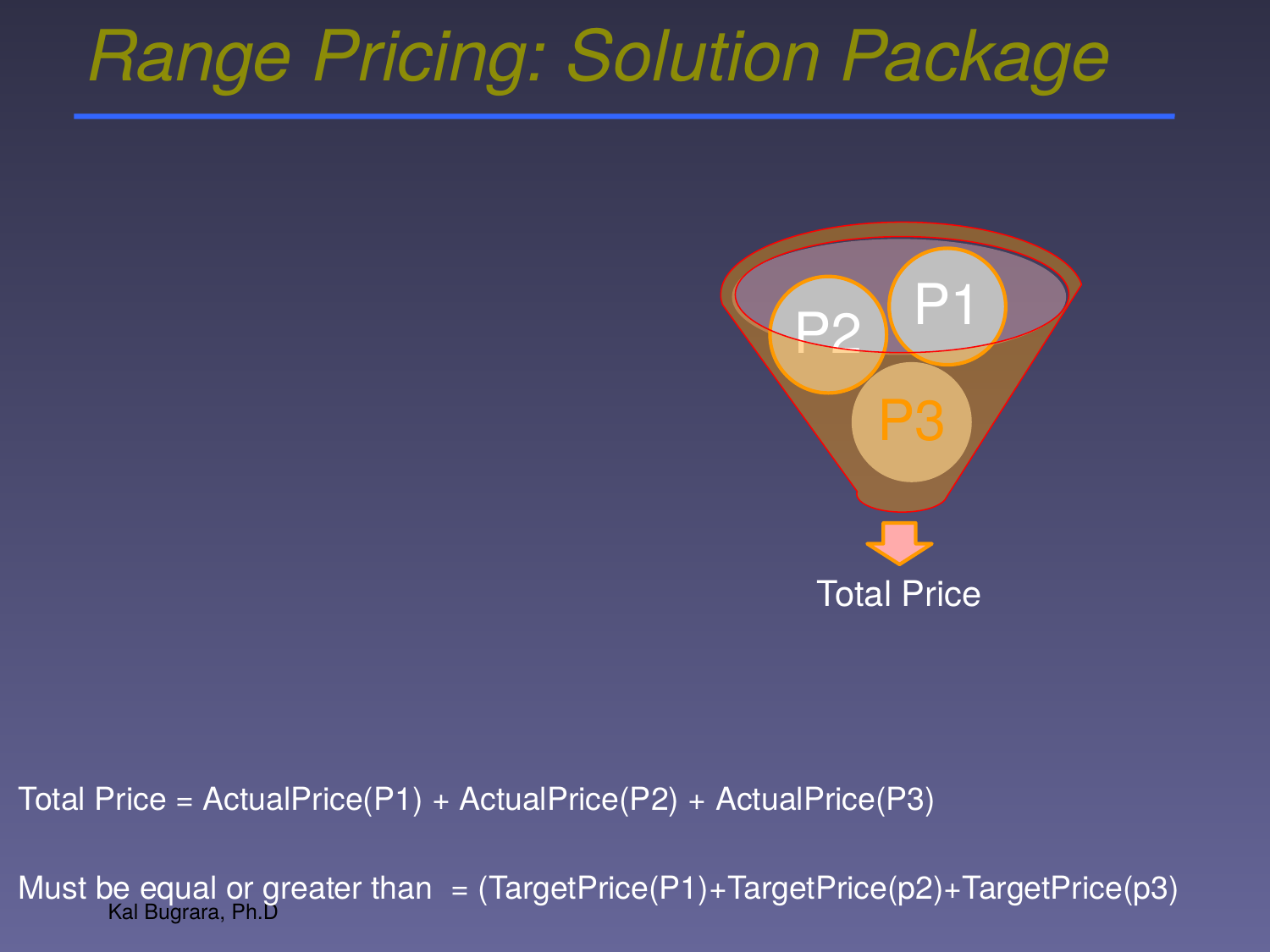

# Range Pricing: Solution Package
Total Price
P3
P2
P1
Total Price = ActualPrice(P1) + ActualPrice(P2) + ActualPrice(P3)

Must be equal or greater than  = (TargetPrice(P1)+TargetPrice(p2)+TargetPrice(p3)
Kal Bugrara, Ph.D